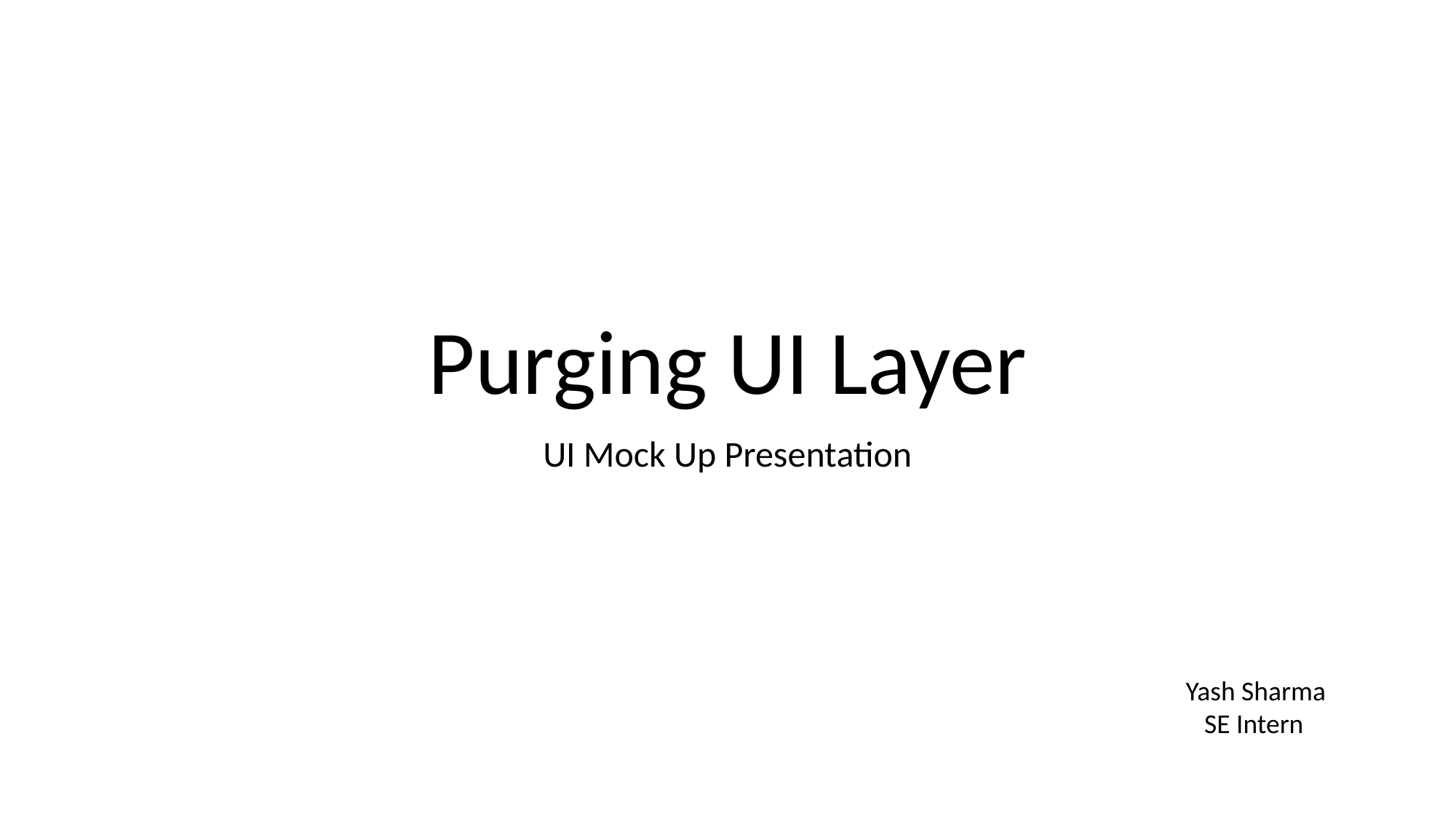

# Purging UI Layer
UI Mock Up Presentation
Yash Sharma
   SE Intern